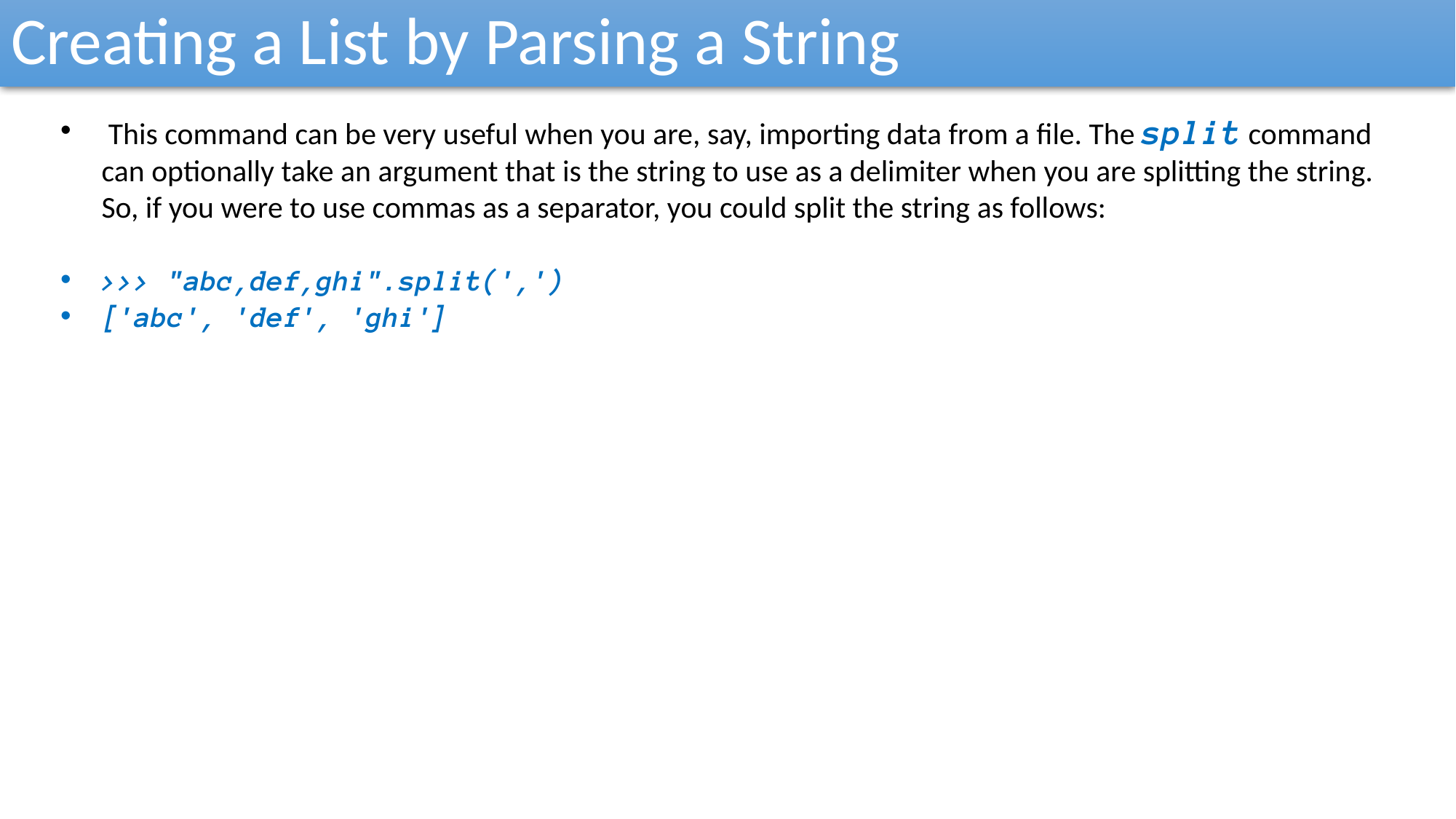

Creating a List by Parsing a String
 This command can be very useful when you are, say, importing data from a file. The split command can optionally take an argument that is the string to use as a delimiter when you are splitting the string. So, if you were to use commas as a separator, you could split the string as follows:

>>> "abc,def,ghi".split(',')
['abc', 'def', 'ghi']